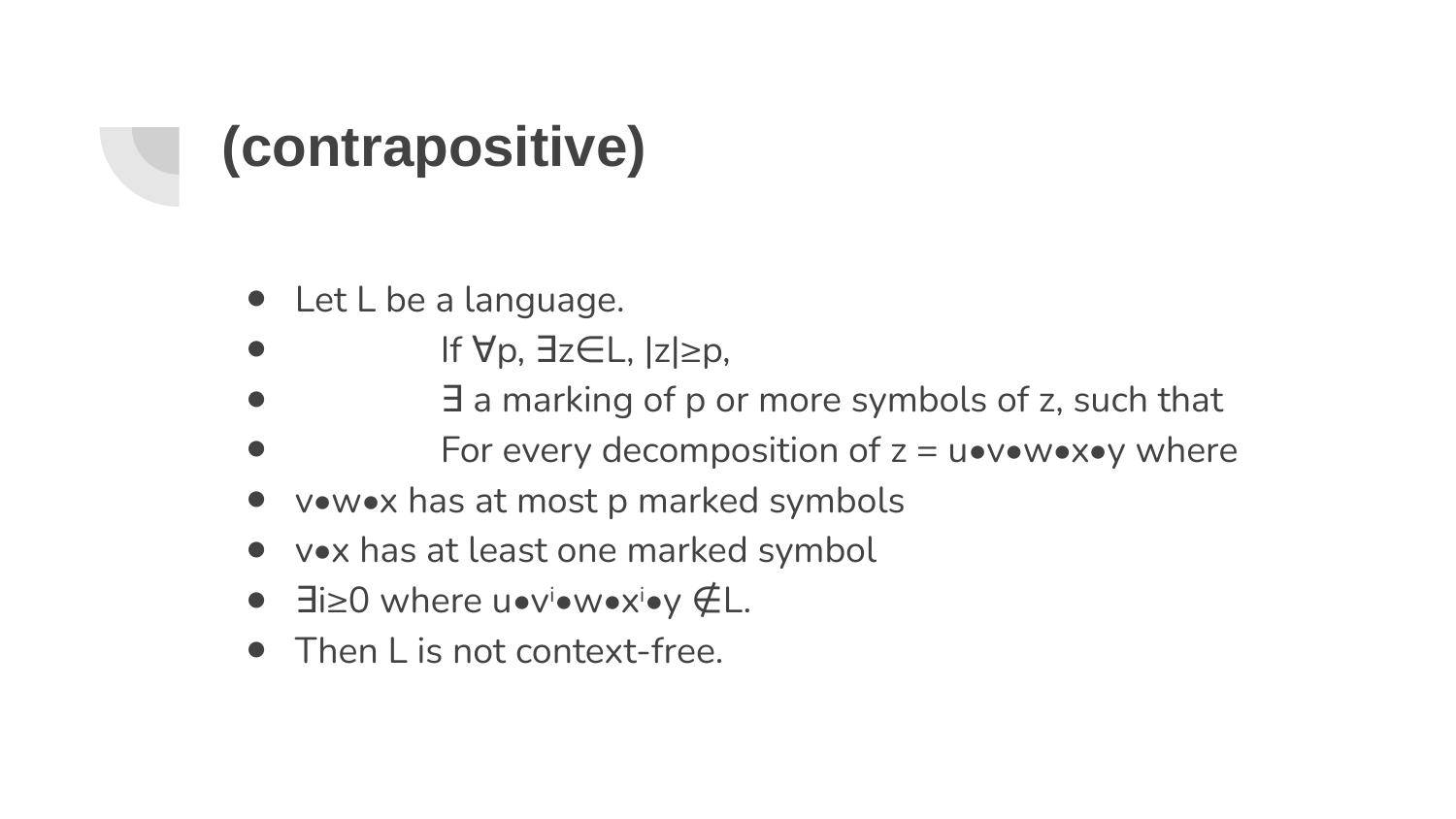

# (contrapositive)
Let L be a language.
	If ∀p, ∃z∈L, |z|≥p,
	∃ a marking of p or more symbols of z, such that
	For every decomposition of z = u•v•w•x•y where
v•w•x has at most p marked symbols
v•x has at least one marked symbol
∃i≥0 where u•vi•w•xi•y ∉L.
Then L is not context-free.